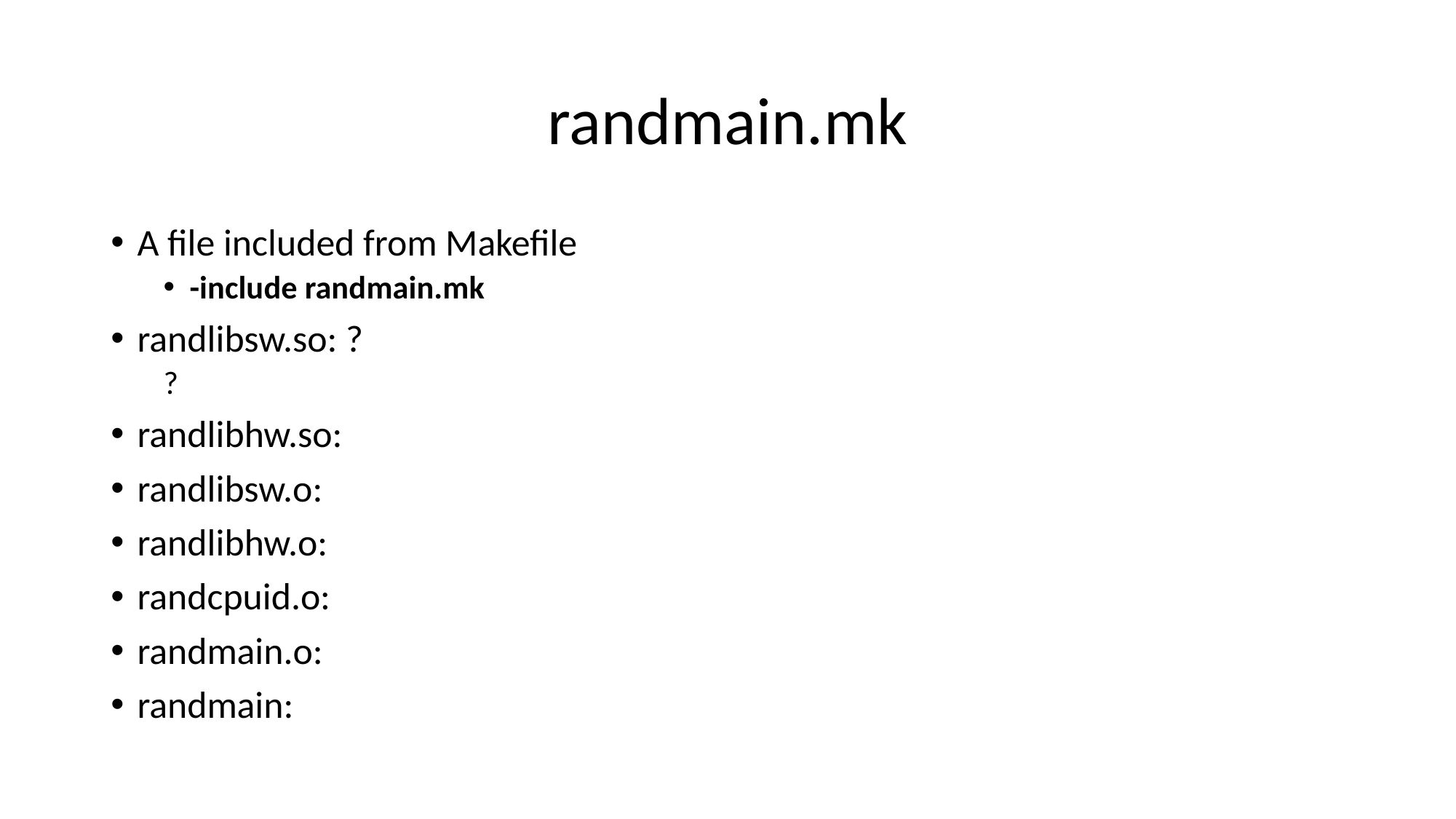

# randmain.mk
A file included from Makefile
-include randmain.mk
randlibsw.so: ?
?
randlibhw.so:
randlibsw.o:
randlibhw.o:
randcpuid.o:
randmain.o:
randmain: